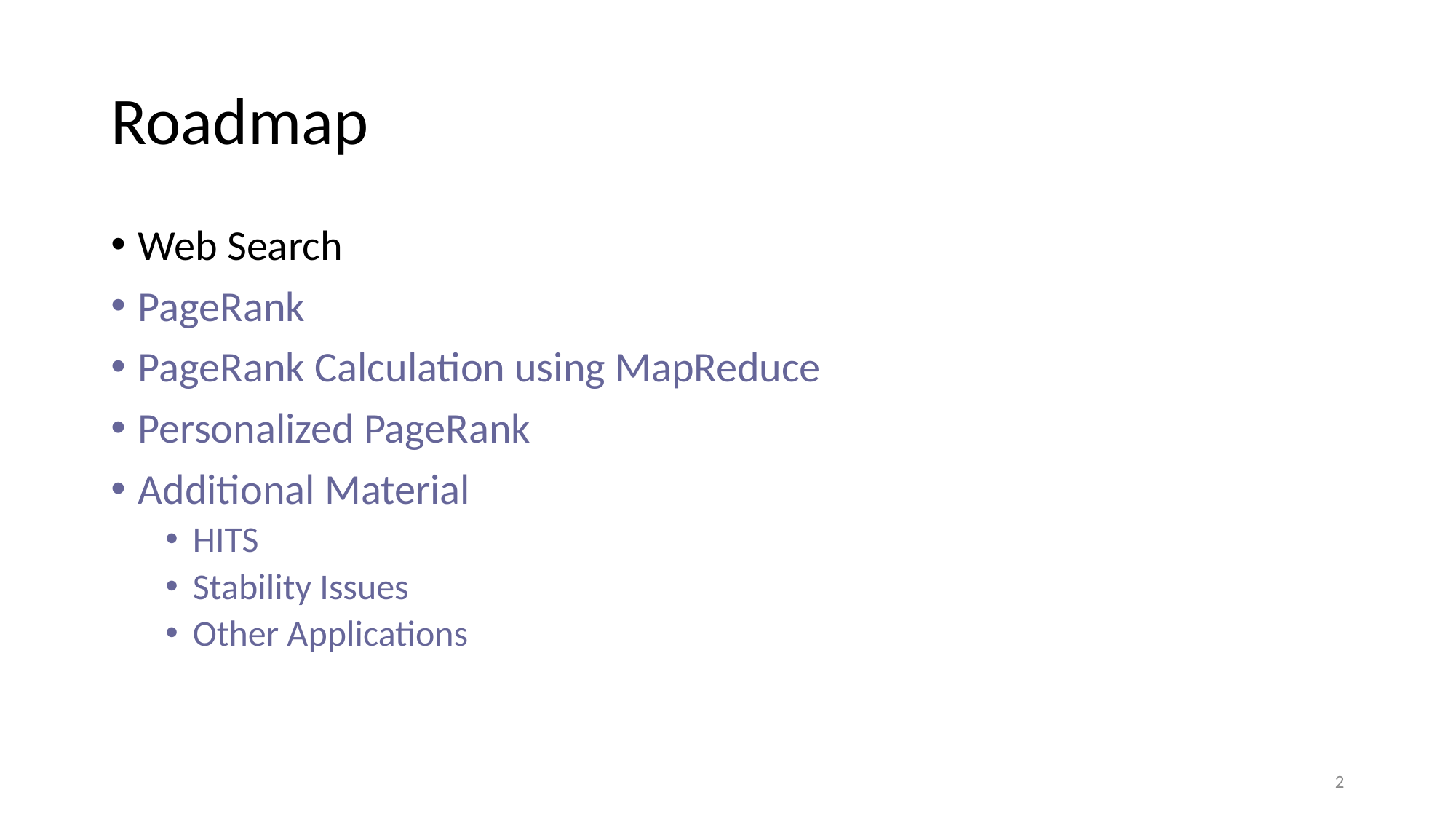

# Roadmap
Web Search
PageRank
PageRank Calculation using MapReduce
Personalized PageRank
Additional Material
HITS
Stability Issues
Other Applications
2